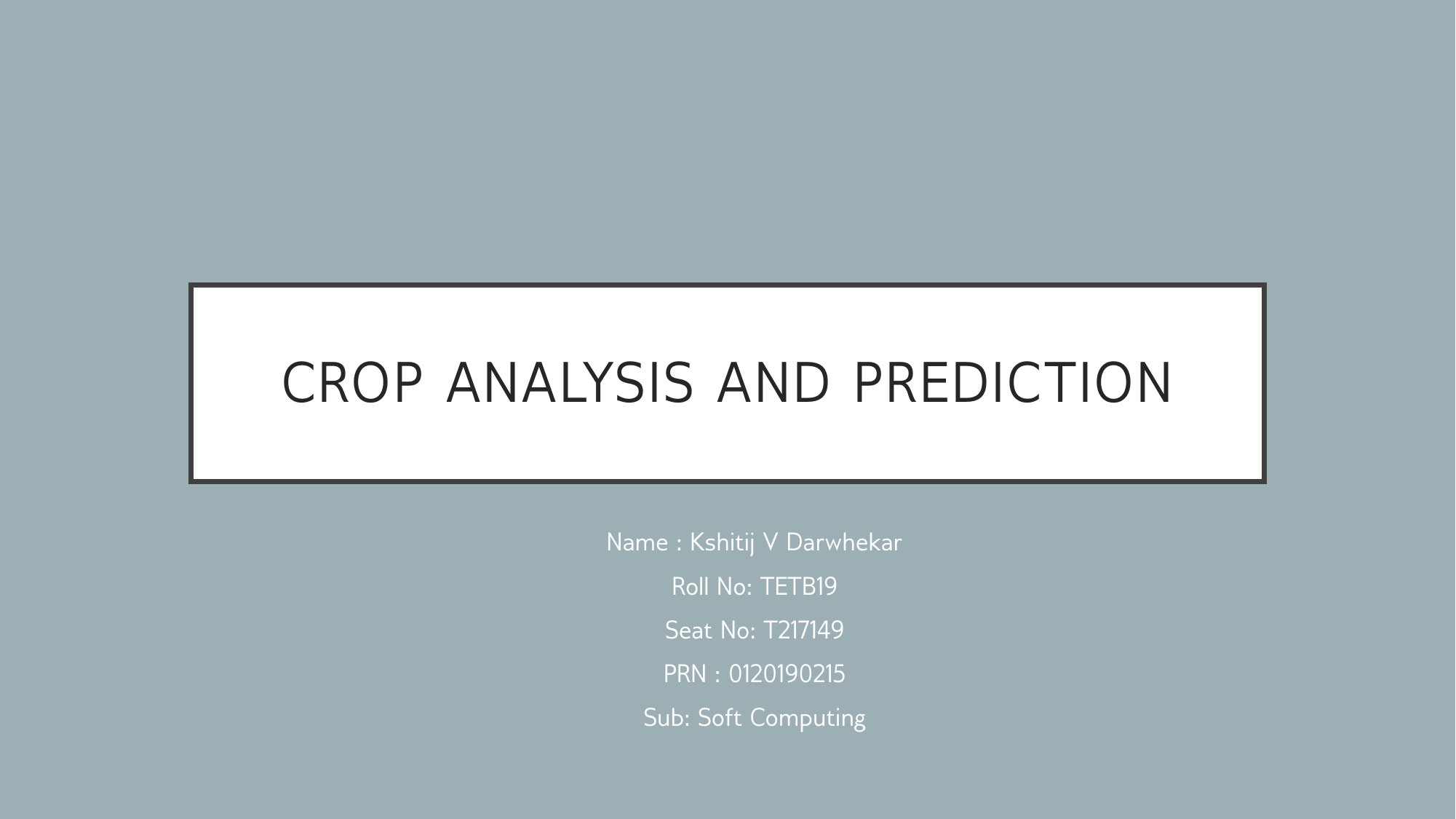

# Crop analysis and prediction
Name : Kshitij V Darwhekar
Roll No: TETB19
Seat No: T217149
PRN : 0120190215
Sub: Soft Computing